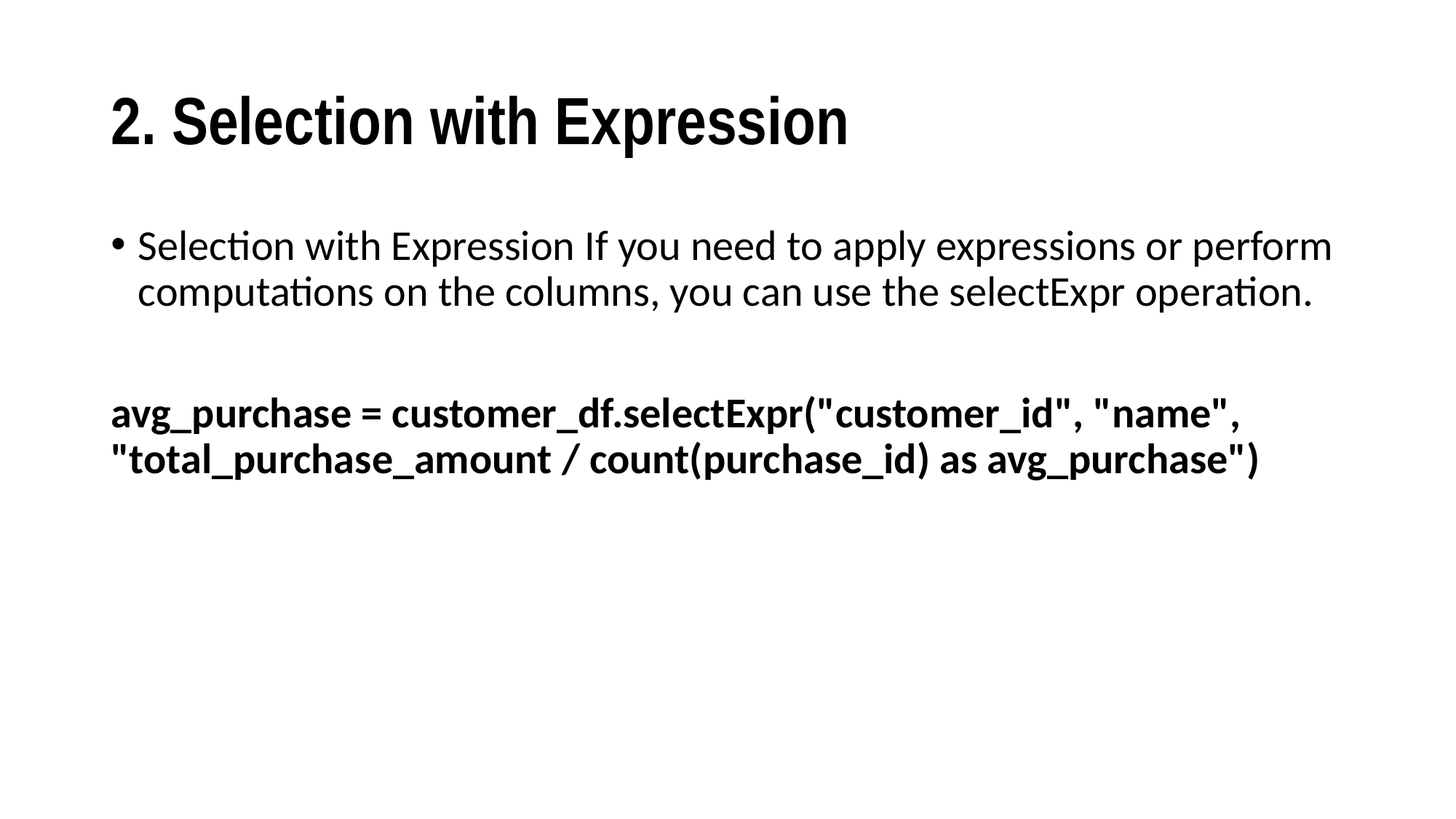

# 2. Selection with Expression
Selection with Expression If you need to apply expressions or perform computations on the columns, you can use the selectExpr operation.

avg_purchase = customer_df.selectExpr("customer_id", "name", "total_purchase_amount / count(purchase_id) as avg_purchase")